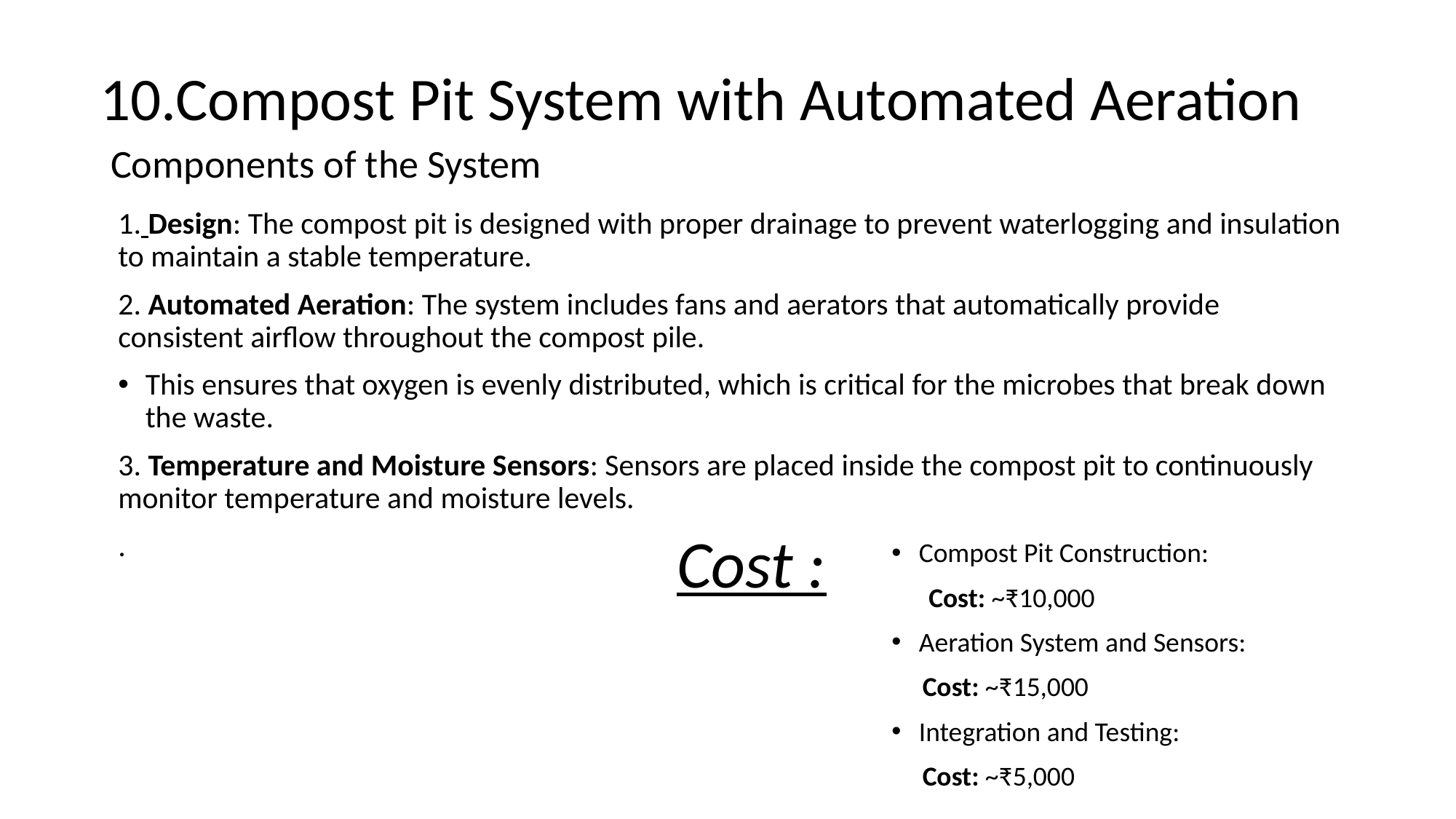

# 10.Compost Pit System with Automated Aeration
Components of the System

1. Design: The compost pit is designed with proper drainage to prevent waterlogging and insulation to maintain a stable temperature.
2. Automated Aeration: The system includes fans and aerators that automatically provide consistent airflow throughout the compost pile.
This ensures that oxygen is evenly distributed, which is critical for the microbes that break down the waste.
3. Temperature and Moisture Sensors: Sensors are placed inside the compost pit to continuously monitor temperature and moisture levels.
.
Cost :
Compost Pit Construction:
      Cost: ~₹10,000
Aeration System and Sensors:
     Cost: ~₹15,000
Integration and Testing:
     Cost: ~₹5,000